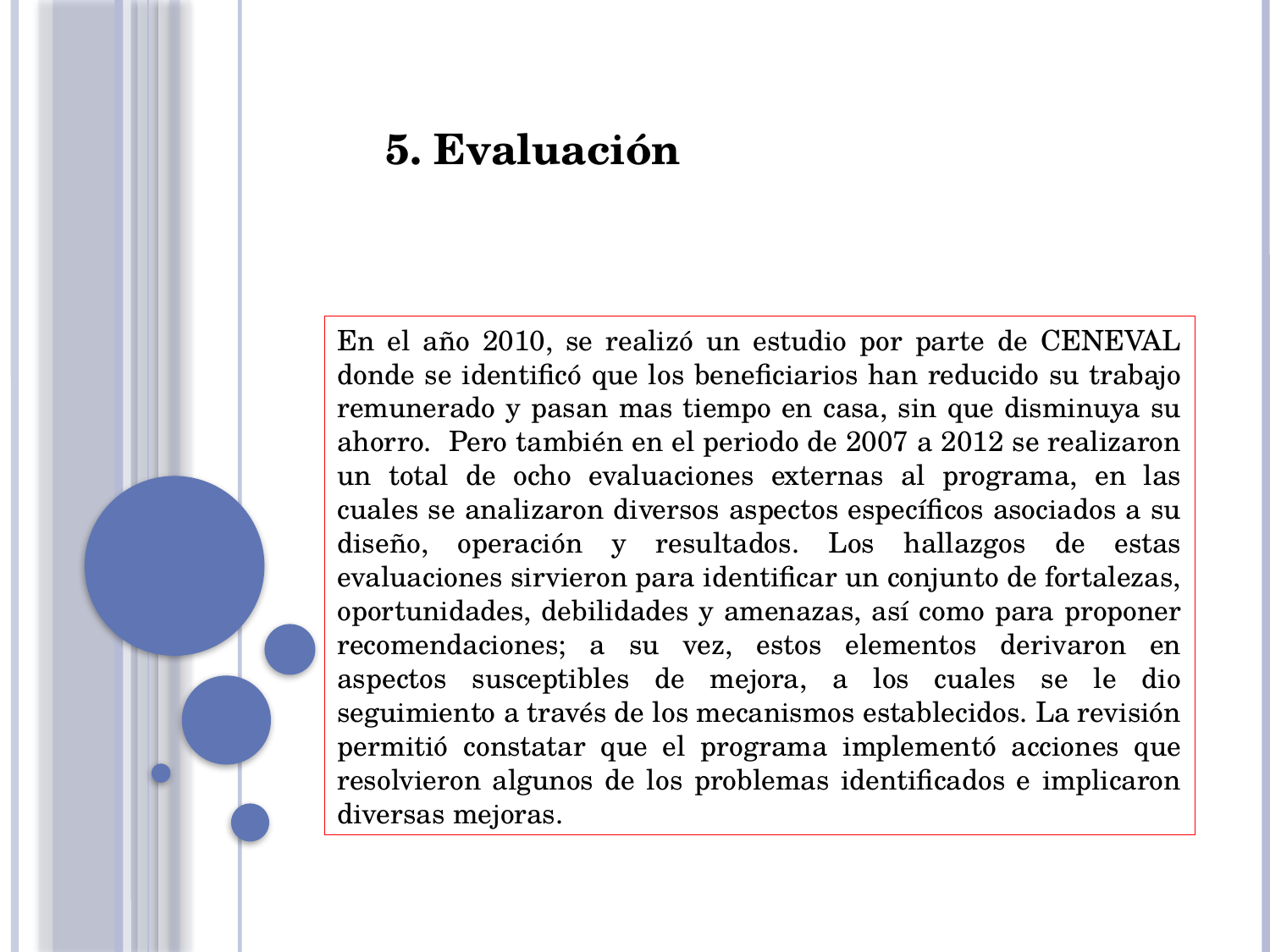

5. Evaluación
En el año 2010, se realizó un estudio por parte de CENEVAL donde se identificó que los beneficiarios han reducido su trabajo remunerado y pasan mas tiempo en casa, sin que disminuya su ahorro.  Pero también en el periodo de 2007 a 2012 se realizaron un total de ocho evaluaciones externas al programa, en las cuales se analizaron diversos aspectos específicos asociados a su diseño, operación y resultados. Los hallazgos de estas evaluaciones sirvieron para identificar un conjunto de fortalezas, oportunidades, debilidades y amenazas, así como para proponer recomendaciones; a su vez, estos elementos derivaron en aspectos susceptibles de mejora, a los cuales se le dio seguimiento a través de los mecanismos establecidos. La revisión permitió constatar que el programa implementó acciones que resolvieron algunos de los problemas identificados e implicaron diversas mejoras.